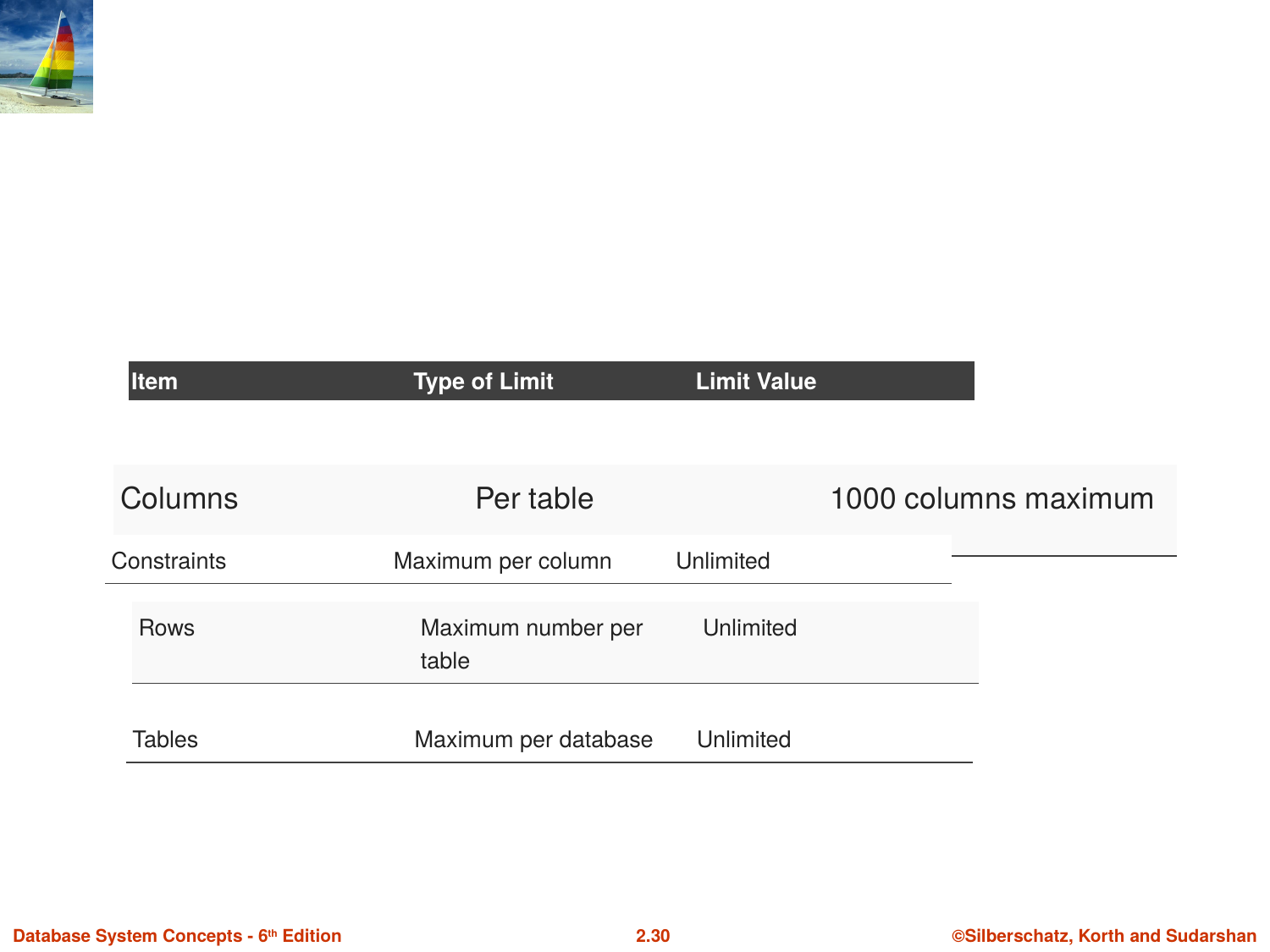

#
| Item | Type of Limit | Limit Value |
| --- | --- | --- |
| Columns | Per table | 1000 columns maximum |
| --- | --- | --- |
| Constraints | Maximum per column | Unlimited |
| --- | --- | --- |
| Rows | Maximum number per table | Unlimited |
| --- | --- | --- |
| Tables | Maximum per database | Unlimited |
| --- | --- | --- |